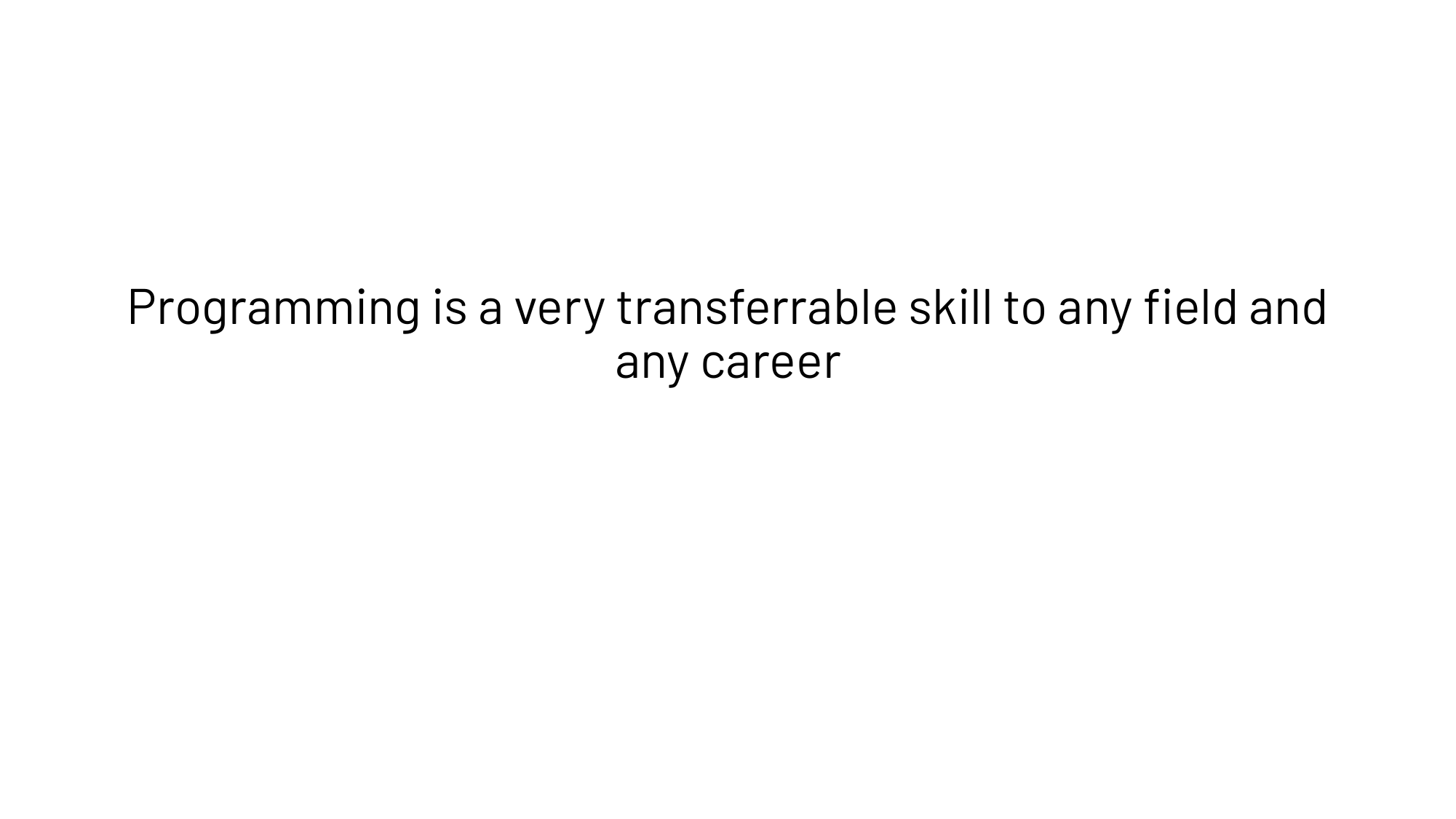

# Programming is a very transferrable skill to any field and any career